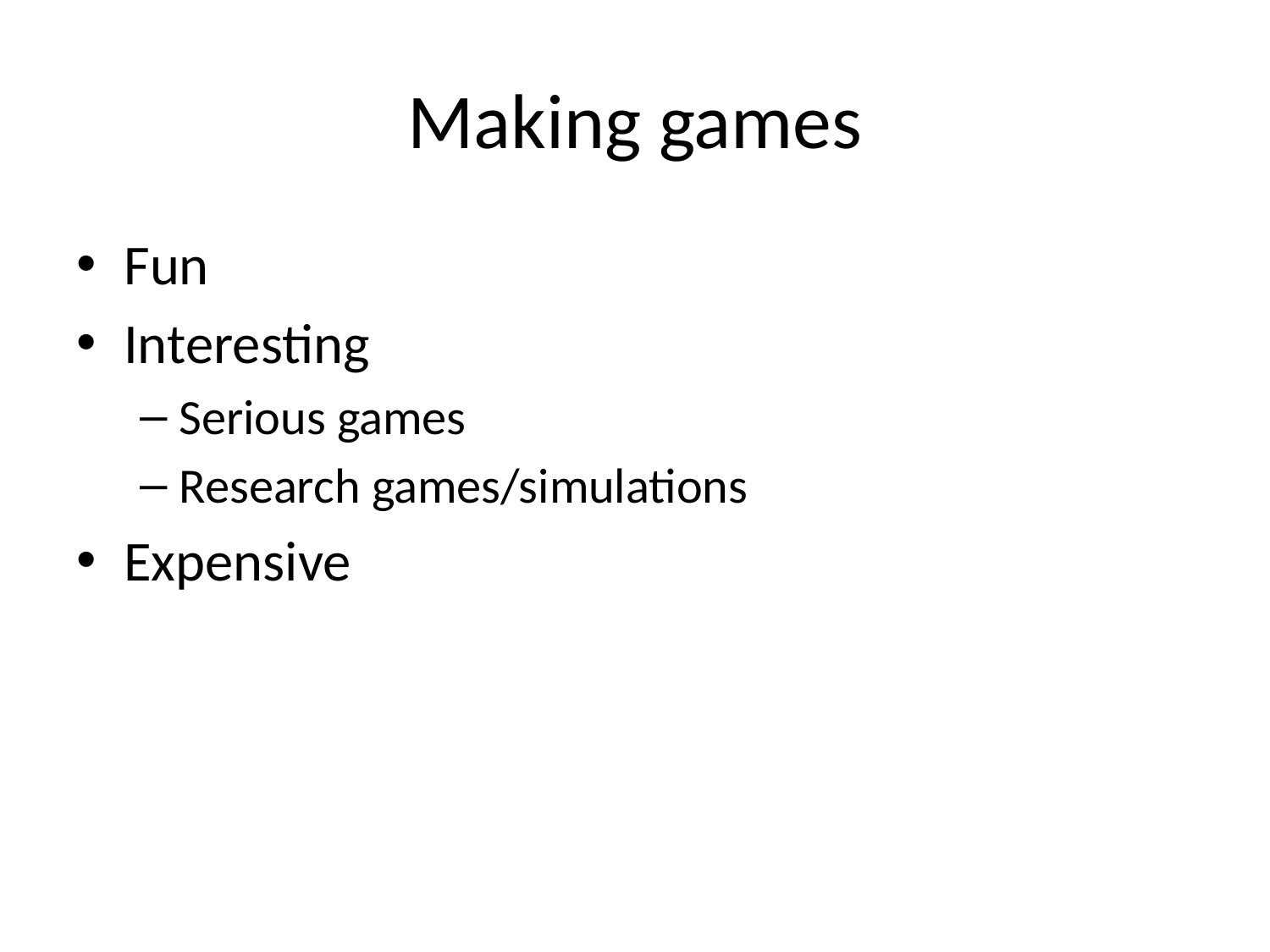

# Making games
Fun
Interesting
Serious games
Research games/simulations
Expensive